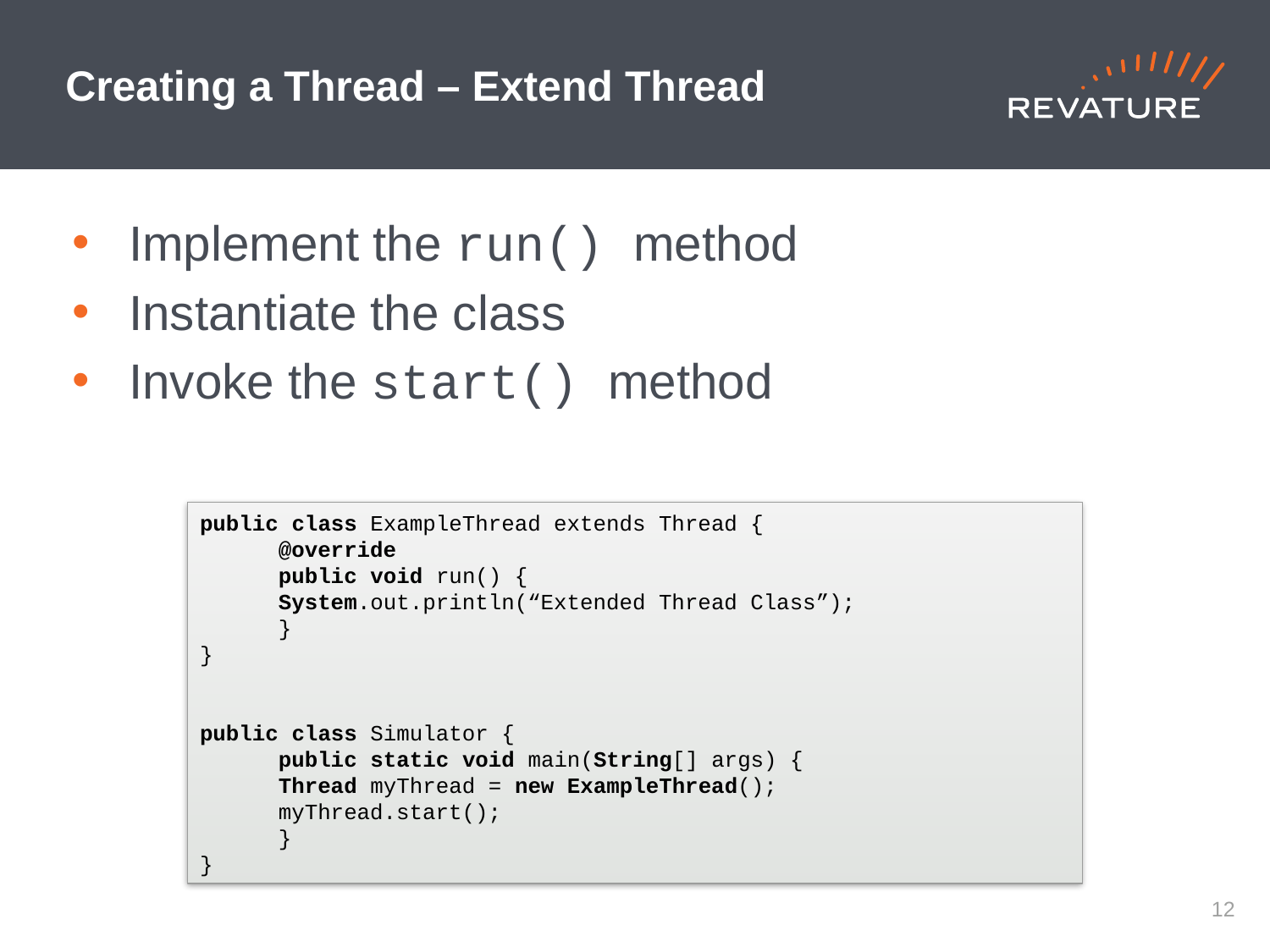

# Creating a Thread – Extend Thread
Implement the run() method
Instantiate the class
Invoke the start() method
public class ExampleThread extends Thread {
	@override
	public void run() {
		System.out.println(“Extended Thread Class”);
	}
}

public class Simulator {
	public static void main(String[] args) {
		Thread myThread = new ExampleThread();
		myThread.start();
	}
}
12